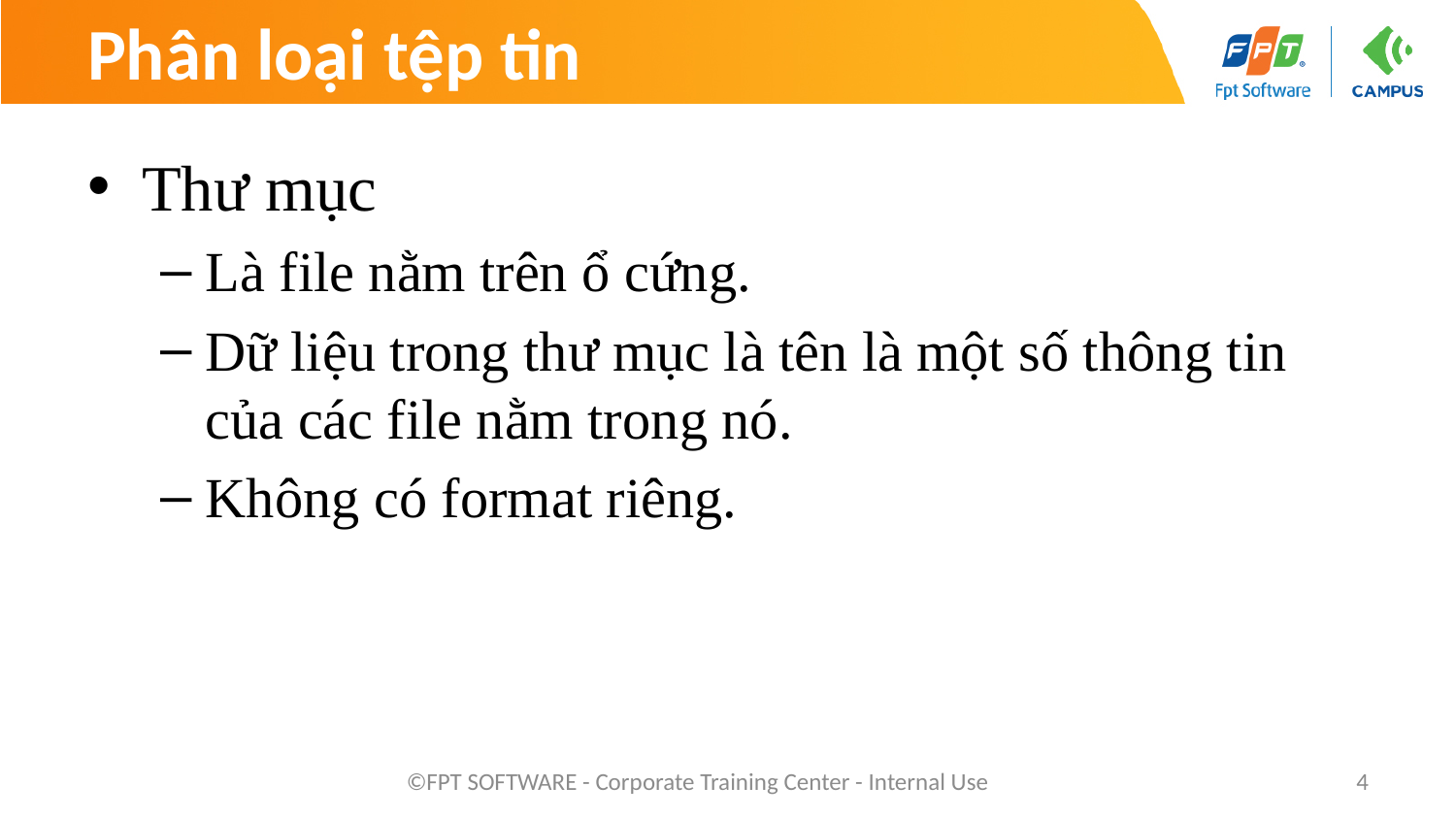

# Phân loại tệp tin
Thư mục
Là file nằm trên ổ cứng.
Dữ liệu trong thư mục là tên là một số thông tin của các file nằm trong nó.
Không có format riêng.
©FPT SOFTWARE - Corporate Training Center - Internal Use
4